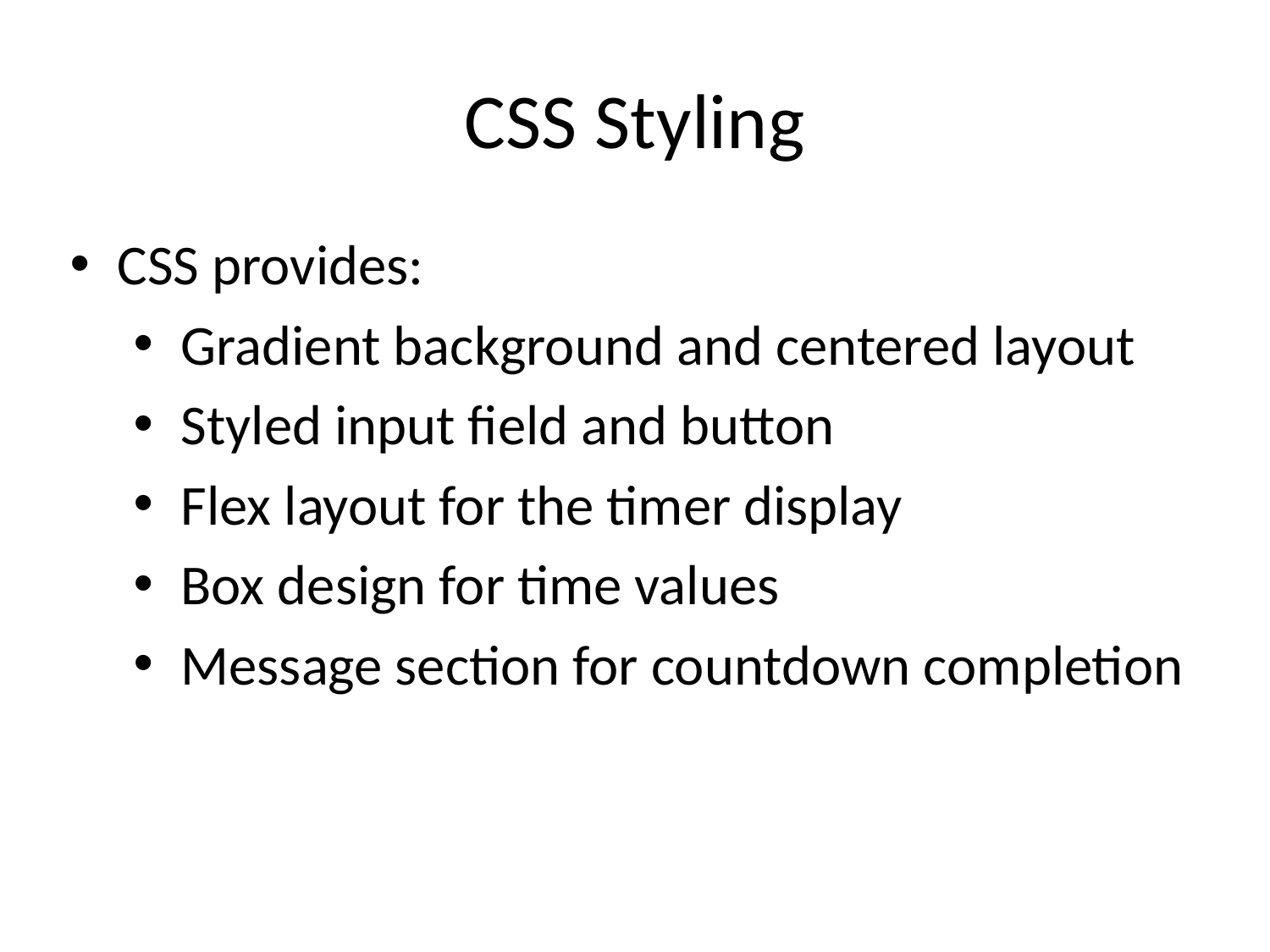

# CSS Styling
CSS provides:
Gradient background and centered layout
Styled input field and button
Flex layout for the timer display
Box design for time values
Message section for countdown completion